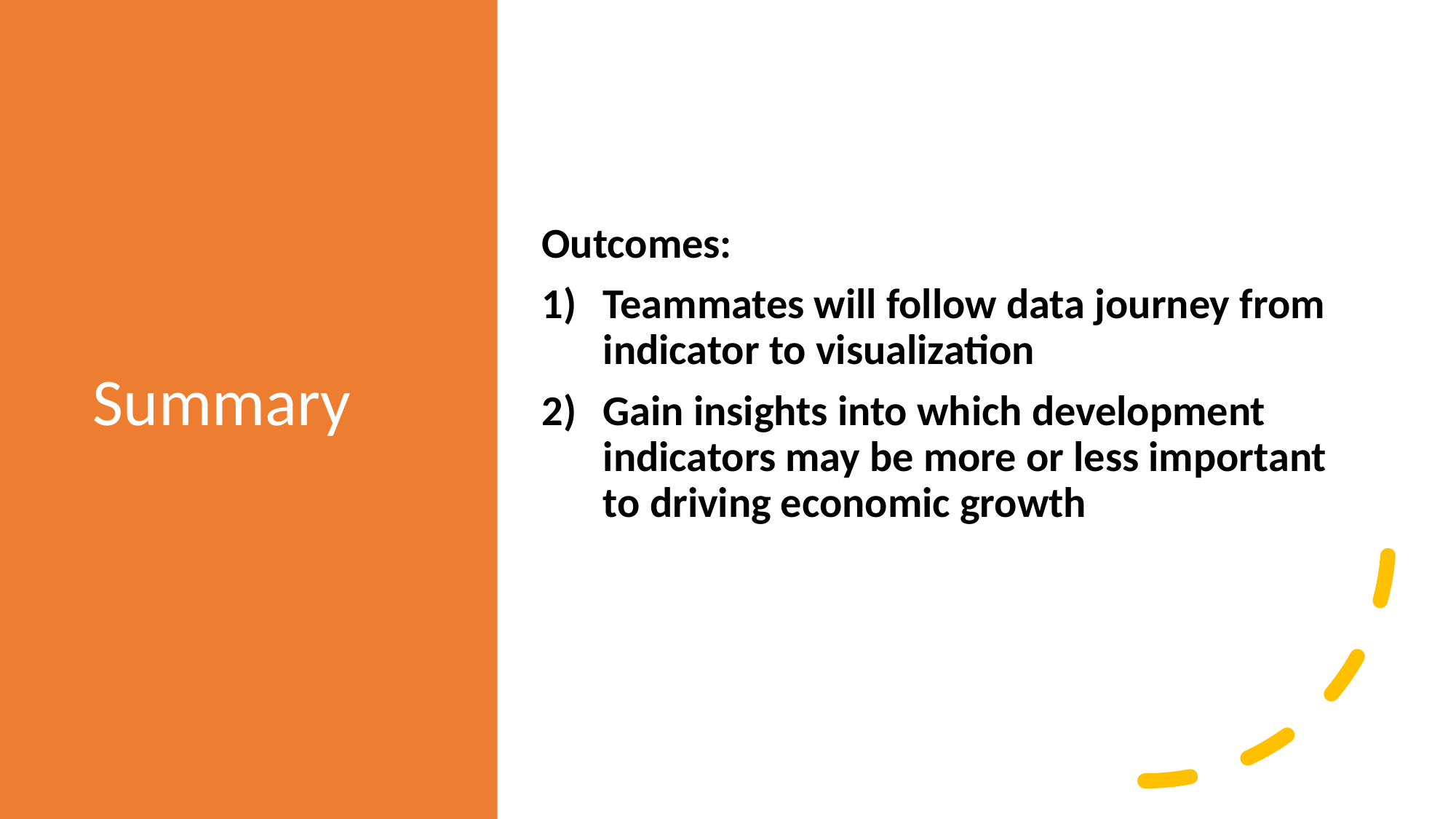

# Summary
Outcomes:
Teammates will follow data journey from indicator to visualization
Gain insights into which development indicators may be more or less important to driving economic growth